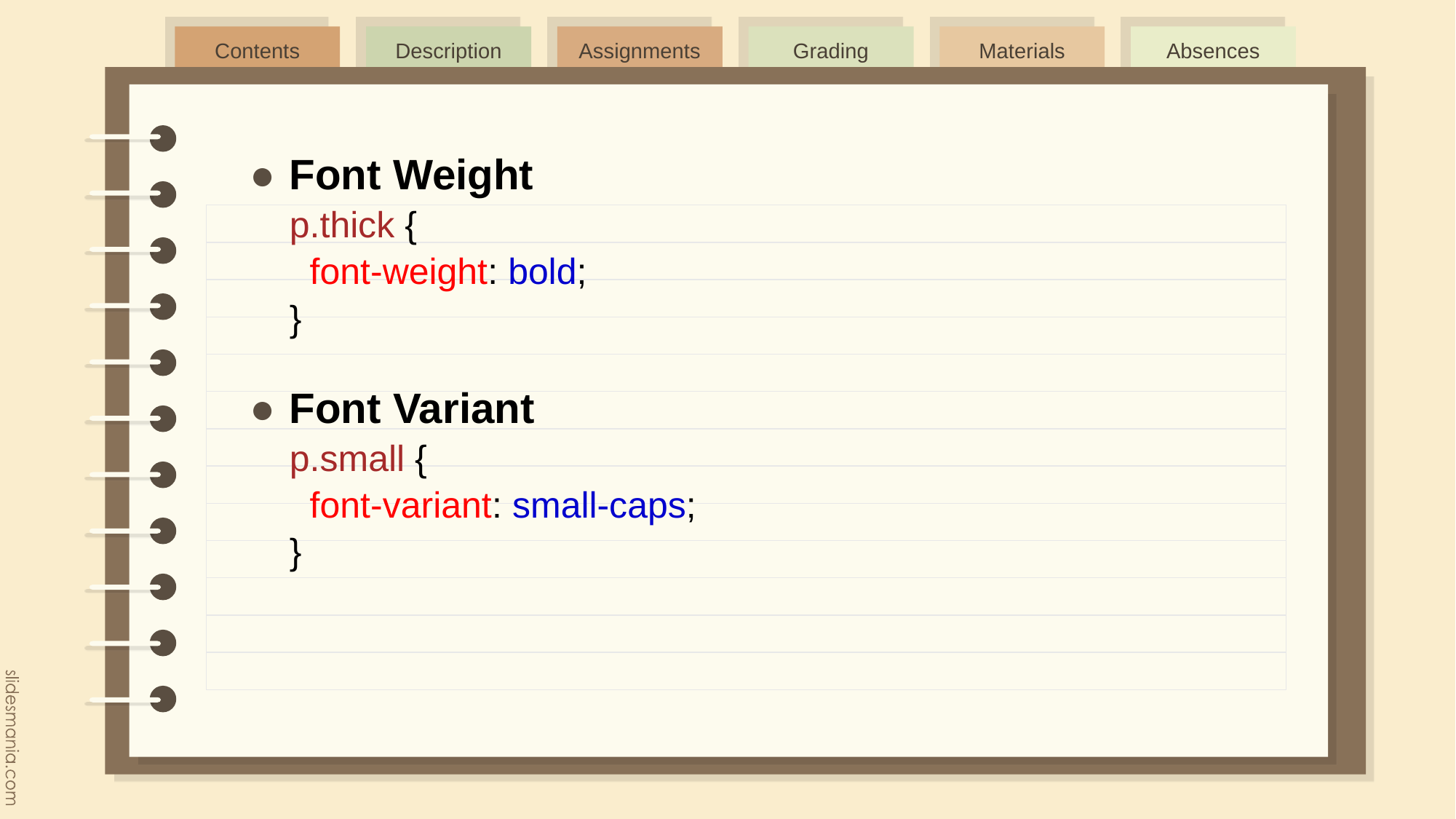

Font Weight
p.thick {
  font-weight: bold;
}

Font Variant
p.small {
  font-variant: small-caps;
}